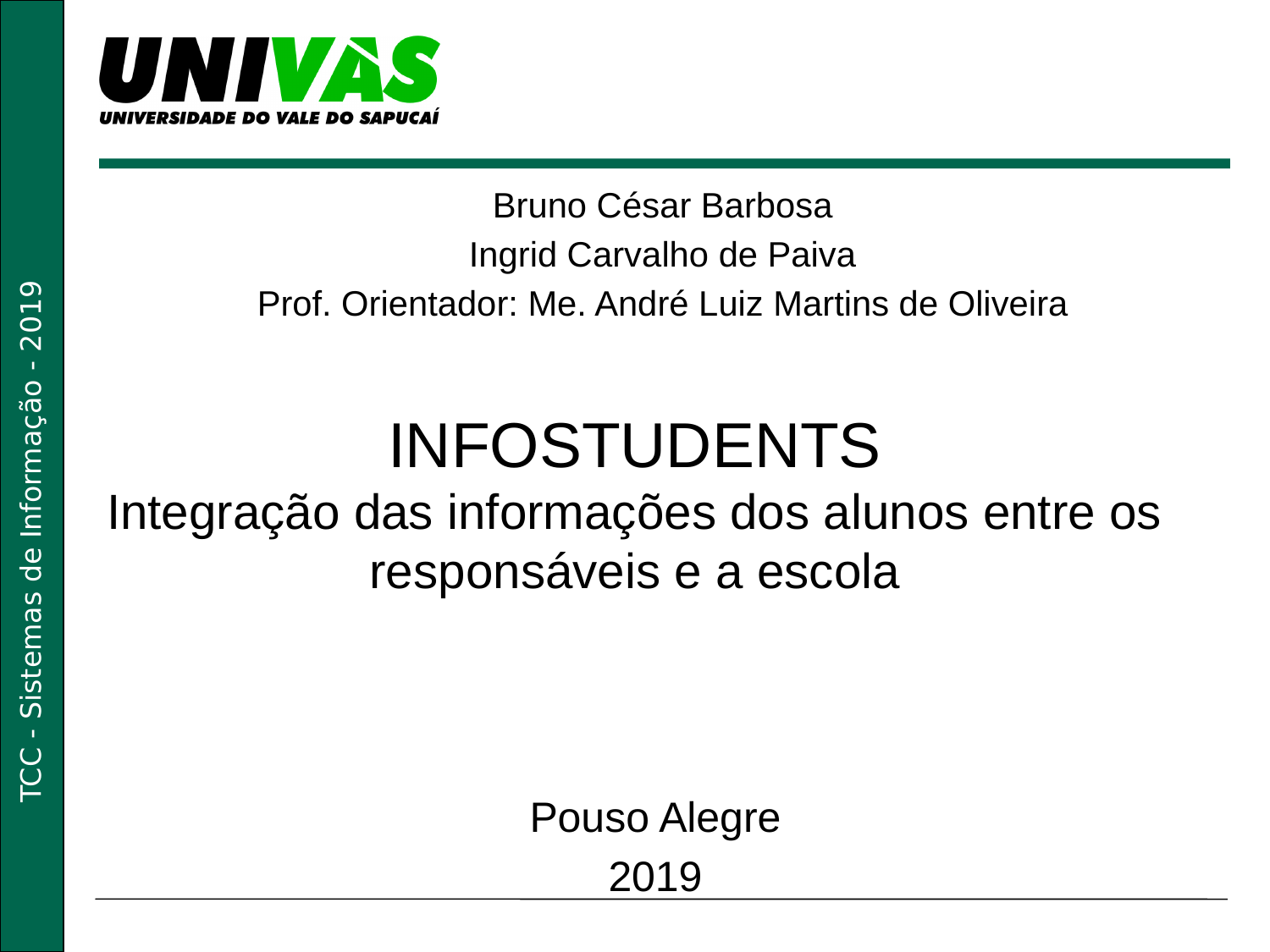

Bruno César Barbosa
Ingrid Carvalho de Paiva
Prof. Orientador: Me. André Luiz Martins de Oliveira
INFOSTUDENTS
Integração das informações dos alunos entre os responsáveis e a escola
Pouso Alegre
2019